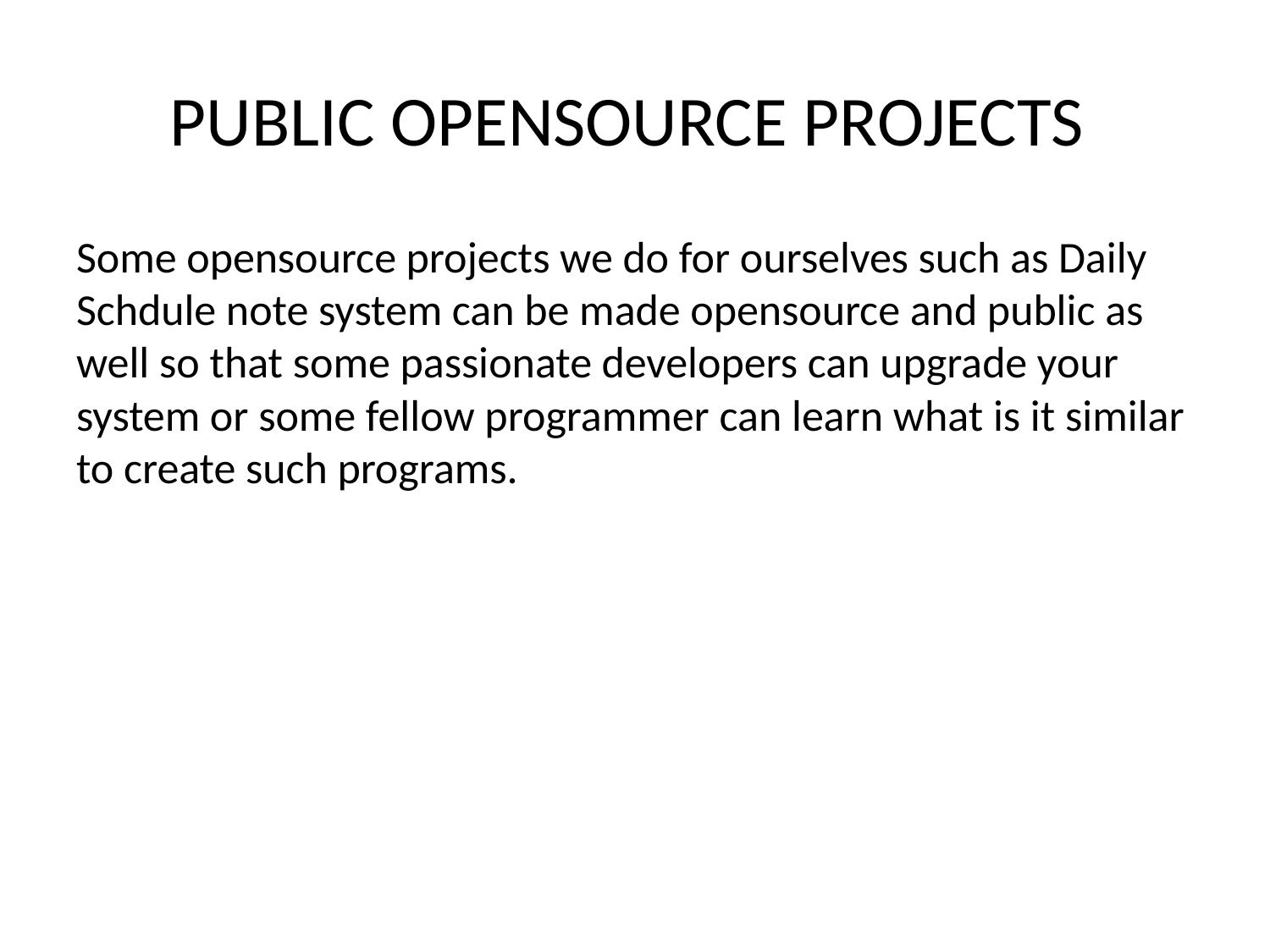

# PUBLIC OPENSOURCE PROJECTS
Some opensource projects we do for ourselves such as Daily Schdule note system can be made opensource and public as well so that some passionate developers can upgrade your system or some fellow programmer can learn what is it similar to create such programs.